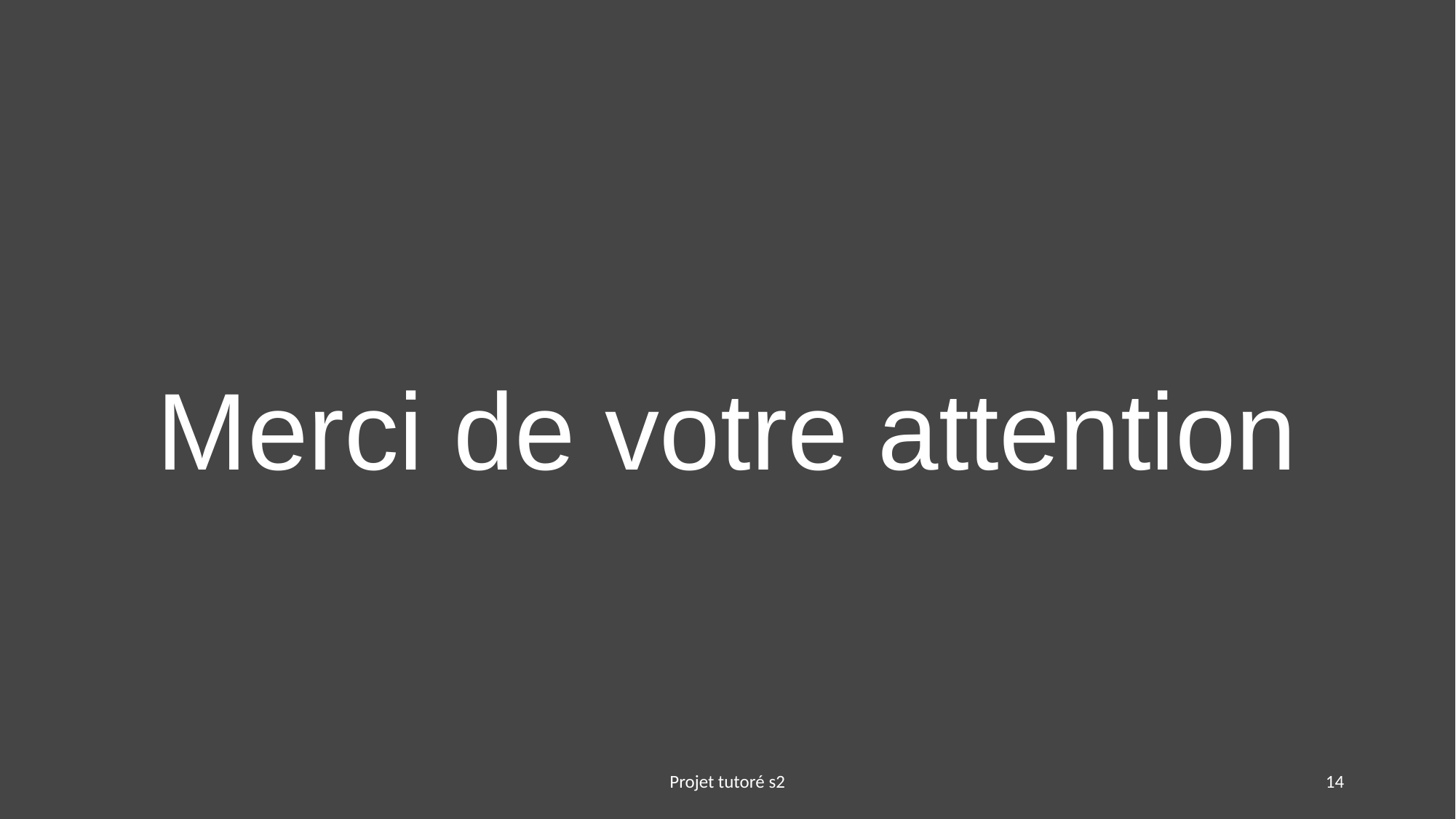

# Merci de votre attention
Projet tutoré s2
14